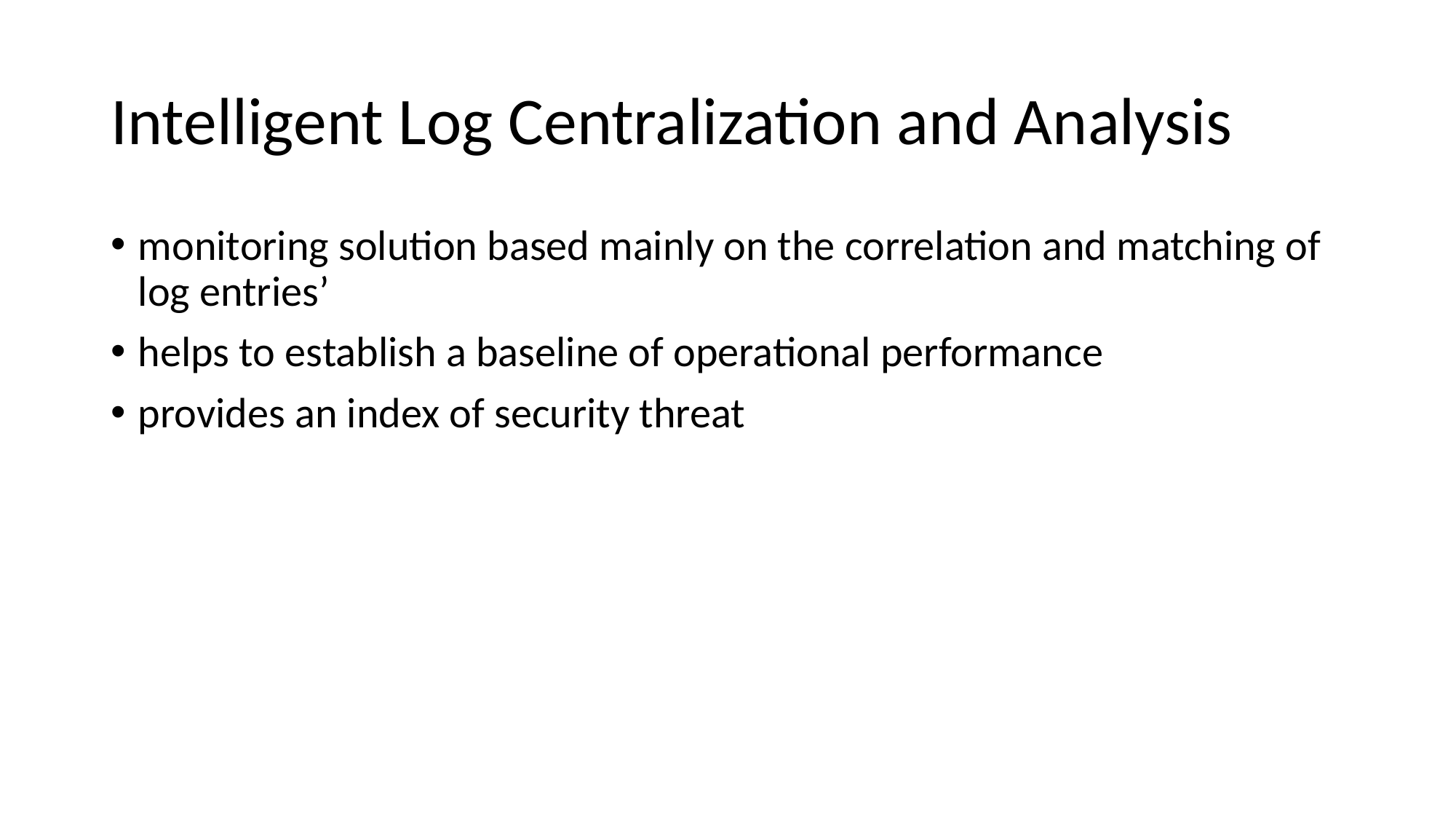

# Intelligent Log Centralization and Analysis
monitoring solution based mainly on the correlation and matching of log entries’
helps to establish a baseline of operational performance
provides an index of security threat